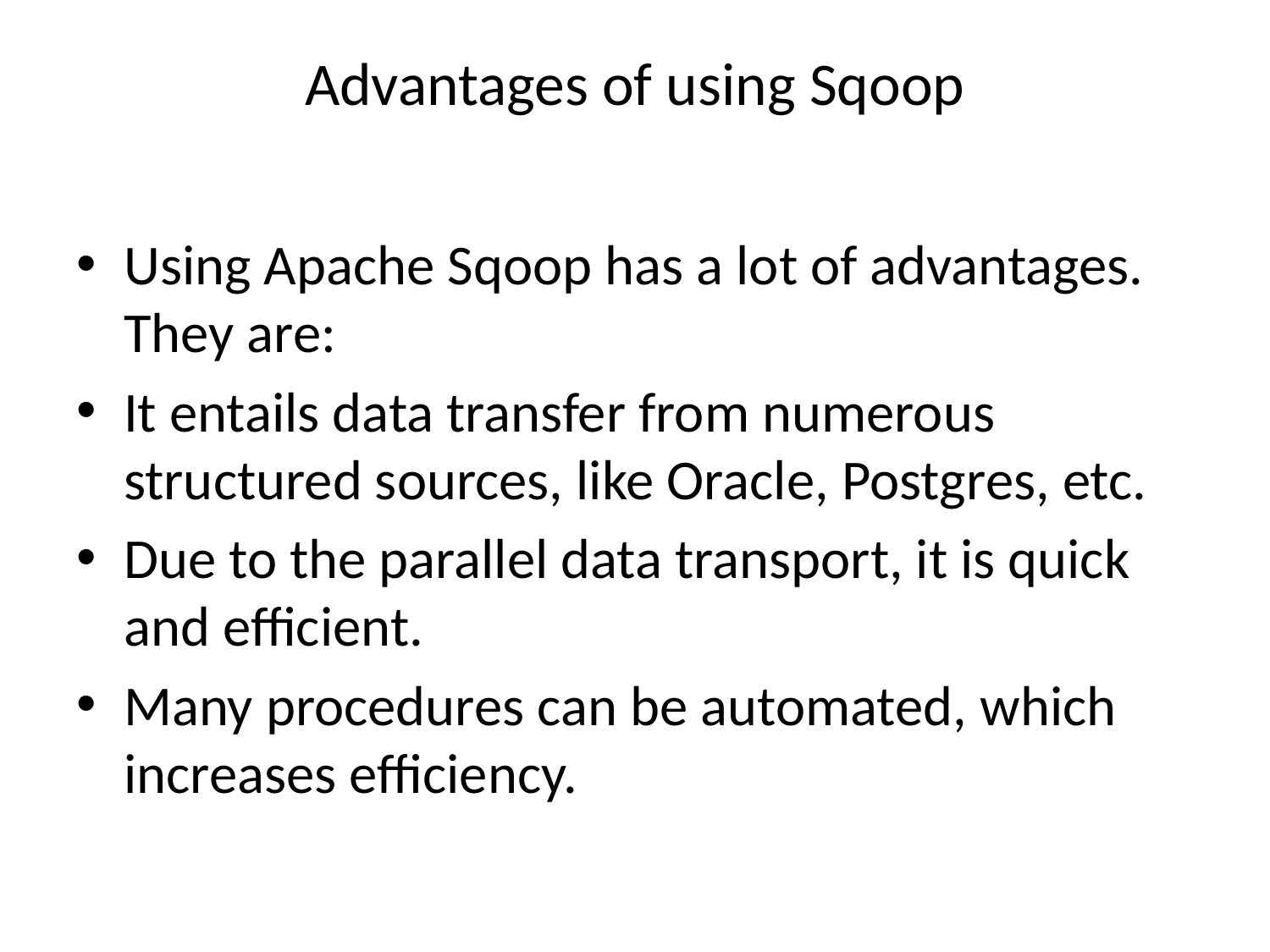

# Advantages of using Sqoop
Using Apache Sqoop has a lot of advantages. They are:
It entails data transfer from numerous structured sources, like Oracle, Postgres, etc.
Due to the parallel data transport, it is quick and efficient.
Many procedures can be automated, which increases efficiency.